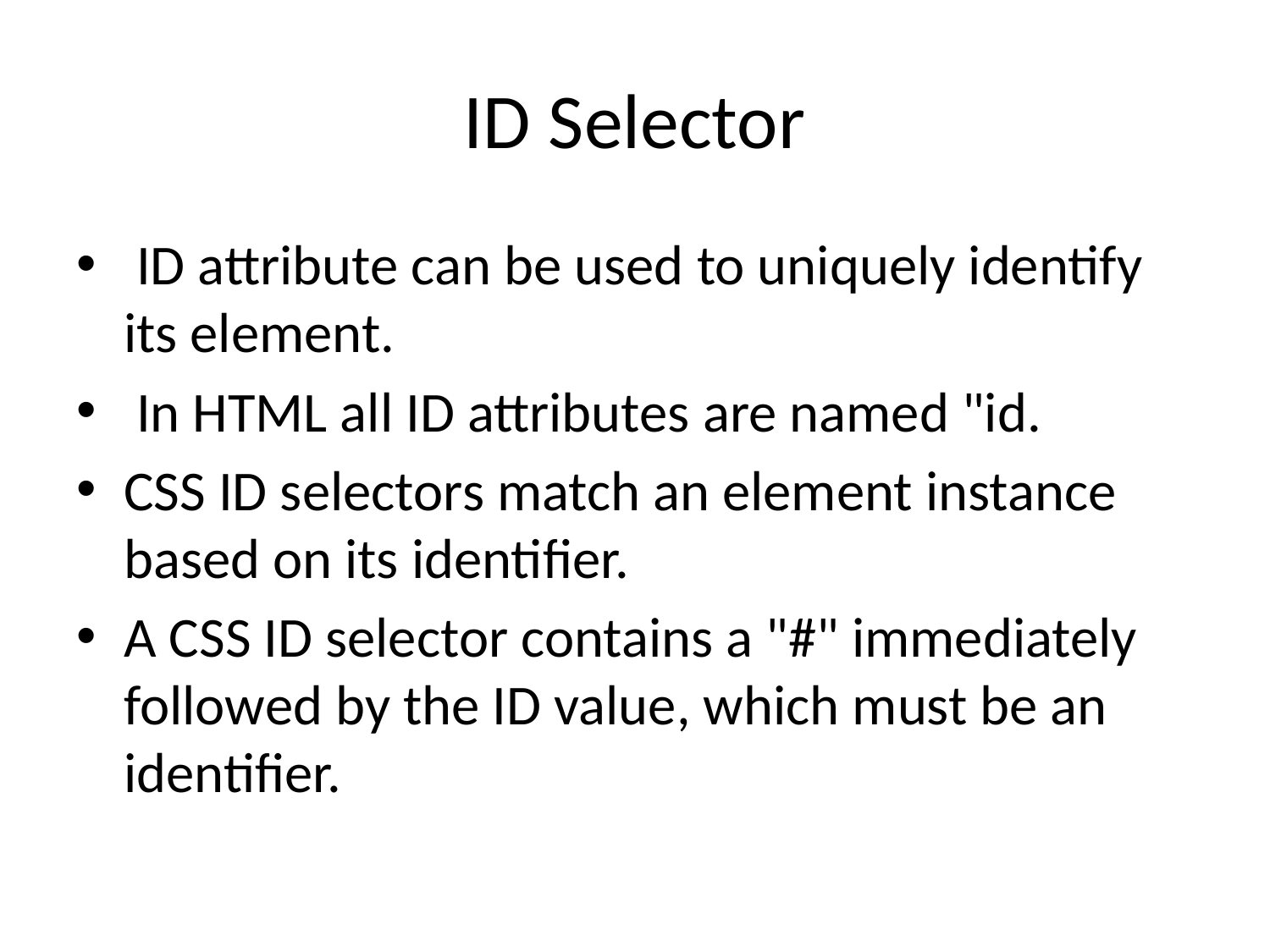

# ID Selector
 ID attribute can be used to uniquely identify its element.
 In HTML all ID attributes are named "id.
CSS ID selectors match an element instance based on its identifier.
A CSS ID selector contains a "#" immediately followed by the ID value, which must be an identifier.